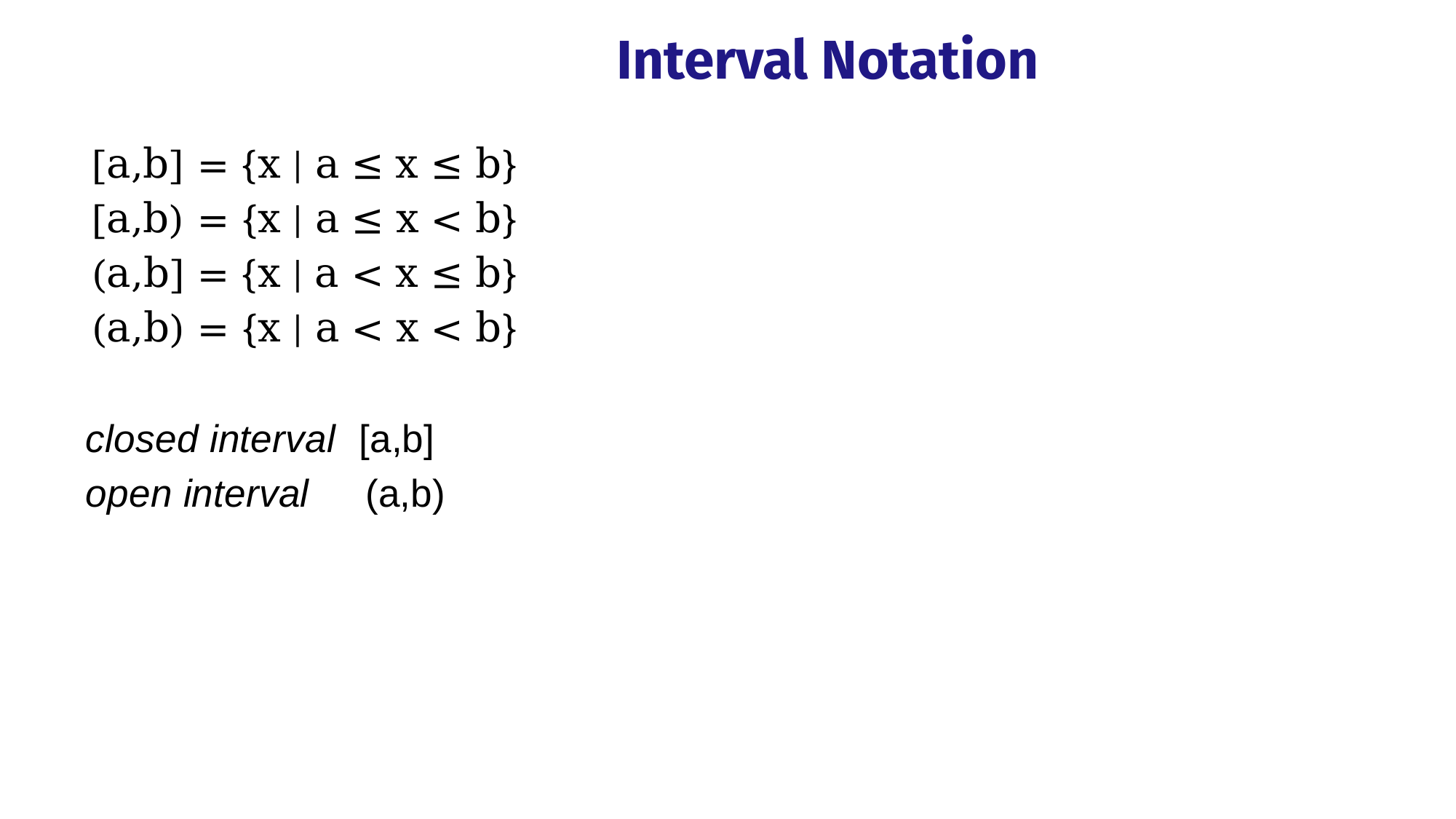

# Interval Notation
[a,b] = {x | a ≤ x ≤ b}
[a,b) = {x | a ≤ x < b}
(a,b] = {x | a < x ≤ b}
(a,b) = {x | a < x < b}

closed interval	[a,b]
open interval	(a,b)